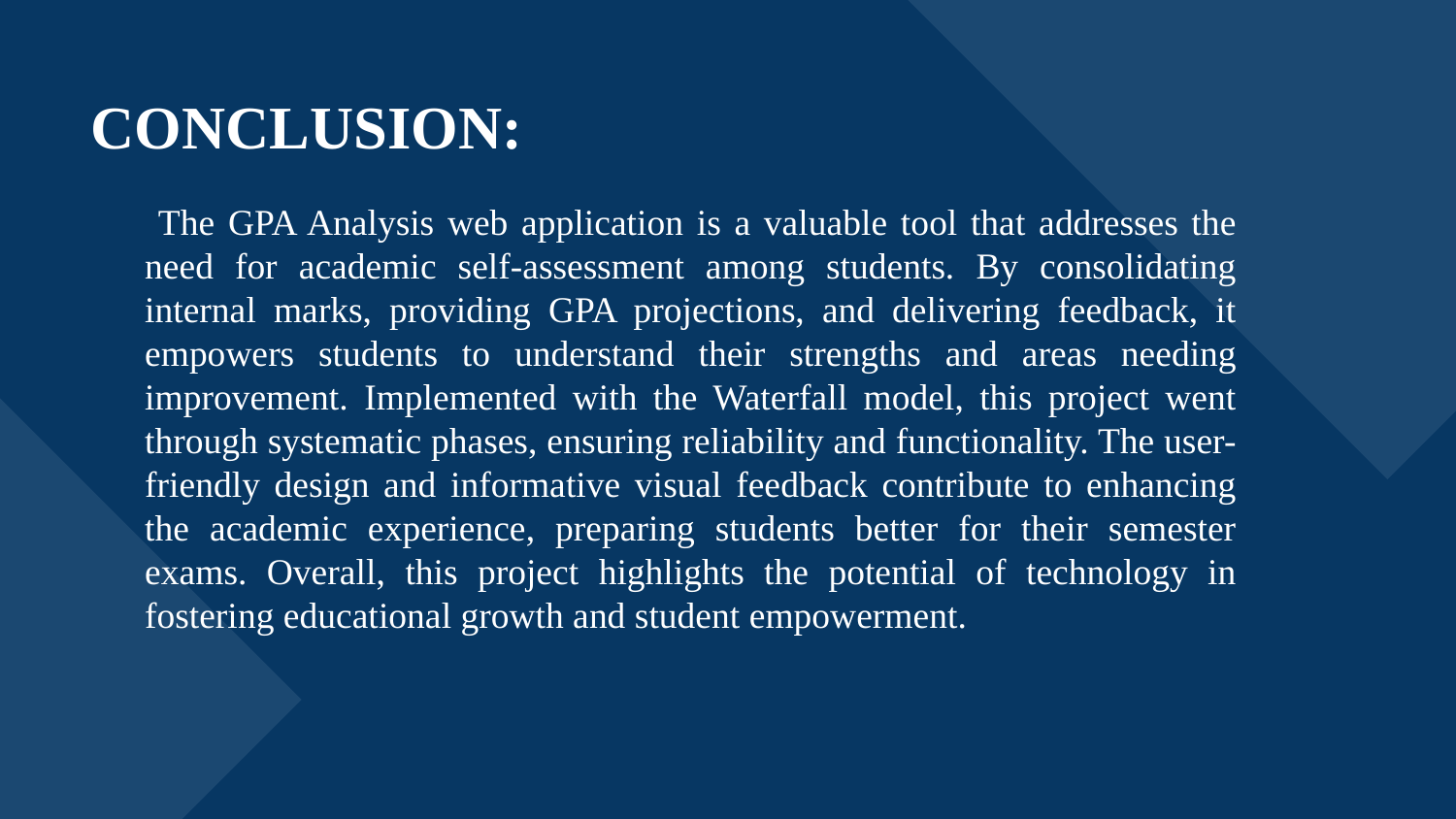

CONCLUSION:
 The GPA Analysis web application is a valuable tool that addresses the need for academic self-assessment among students. By consolidating internal marks, providing GPA projections, and delivering feedback, it empowers students to understand their strengths and areas needing improvement. Implemented with the Waterfall model, this project went through systematic phases, ensuring reliability and functionality. The user-friendly design and informative visual feedback contribute to enhancing the academic experience, preparing students better for their semester exams. Overall, this project highlights the potential of technology in fostering educational growth and student empowerment.